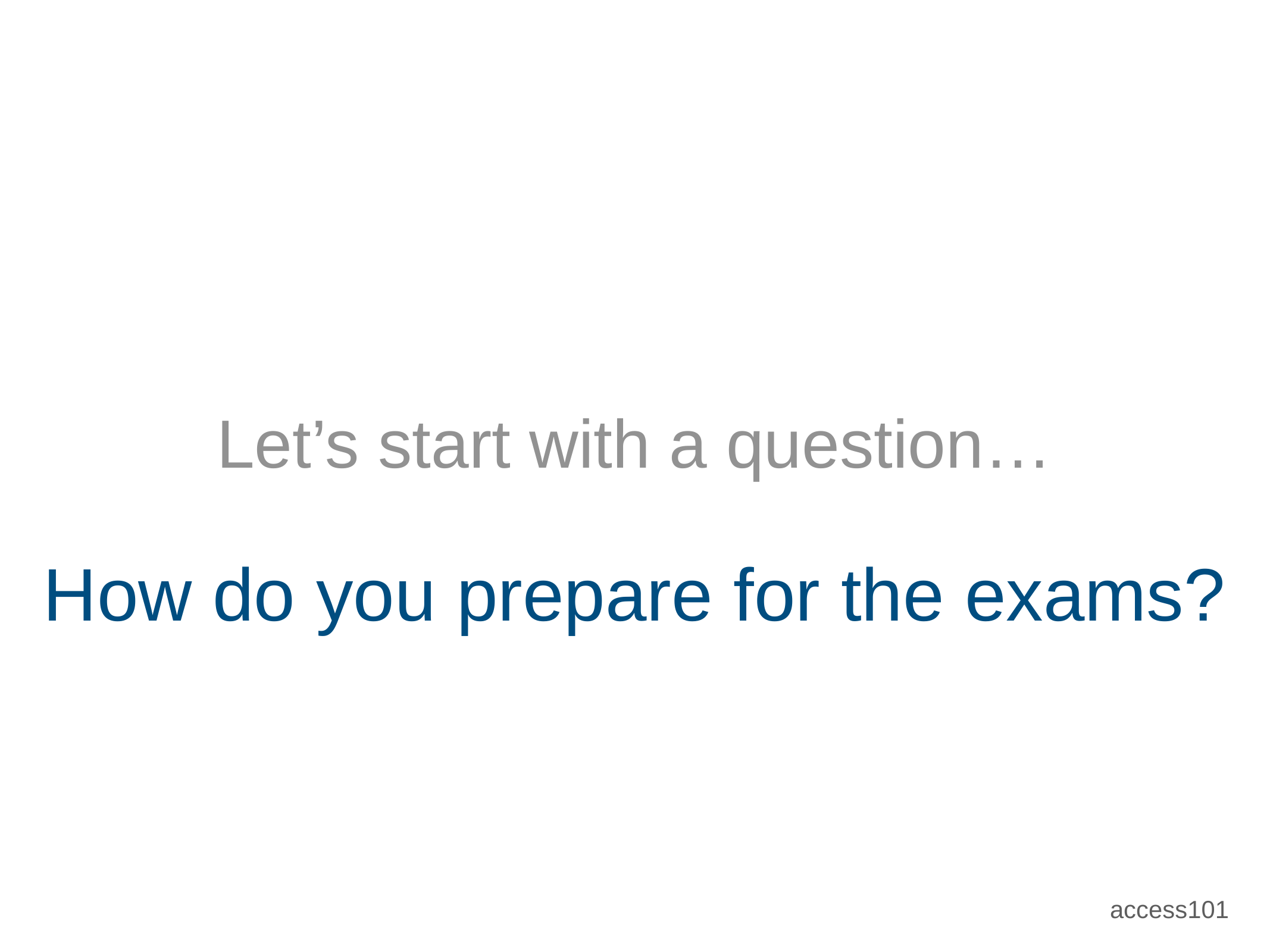

# Let’s start with a question…

How do you prepare for the exams?
access101